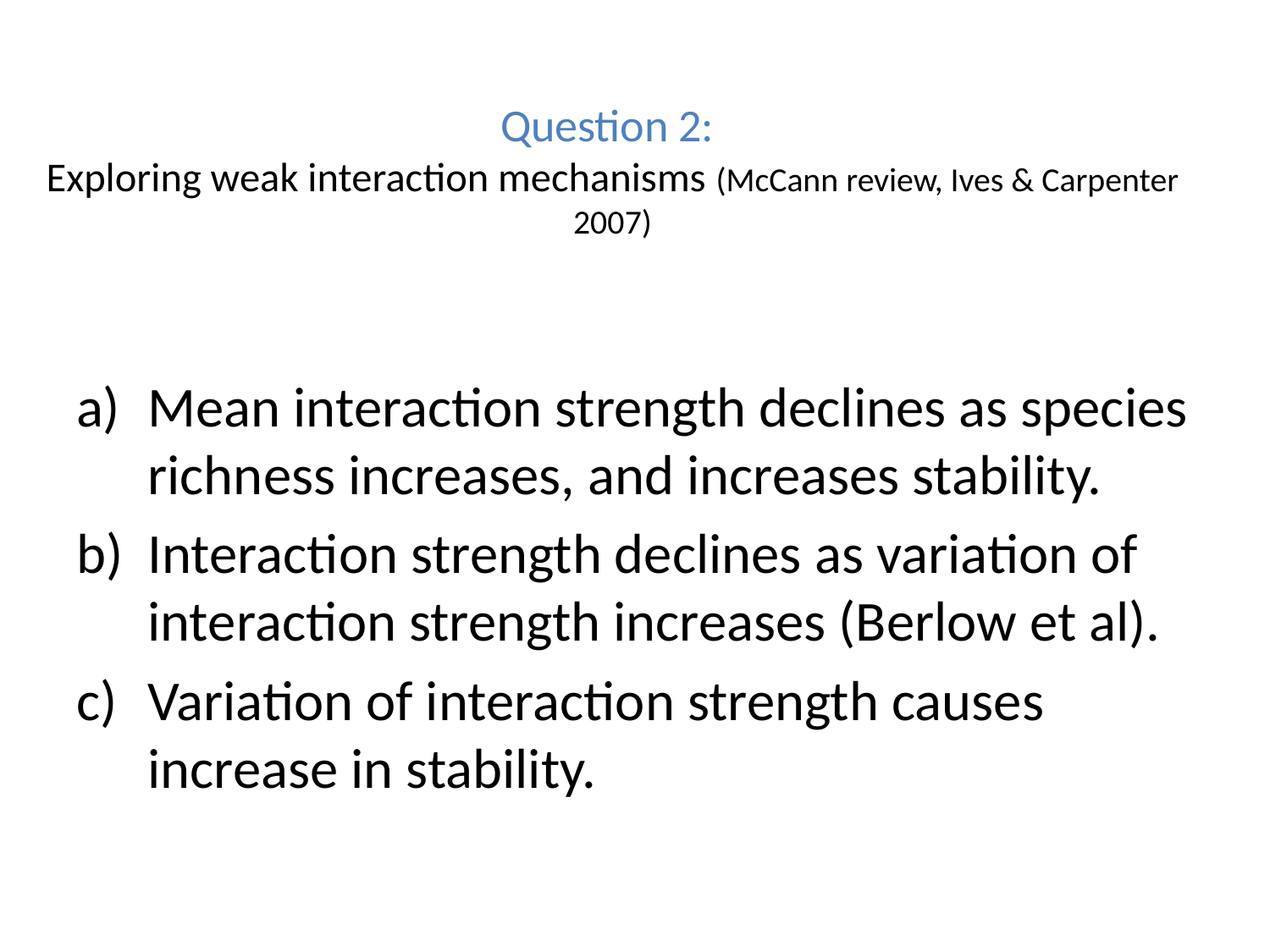

# Question 2: Exploring weak interaction mechanisms (McCann review, Ives & Carpenter 2007)

Mean interaction strength declines as species richness increases, and increases stability.
Interaction strength declines as variation of interaction strength increases (Berlow et al).
Variation of interaction strength causes increase in stability.